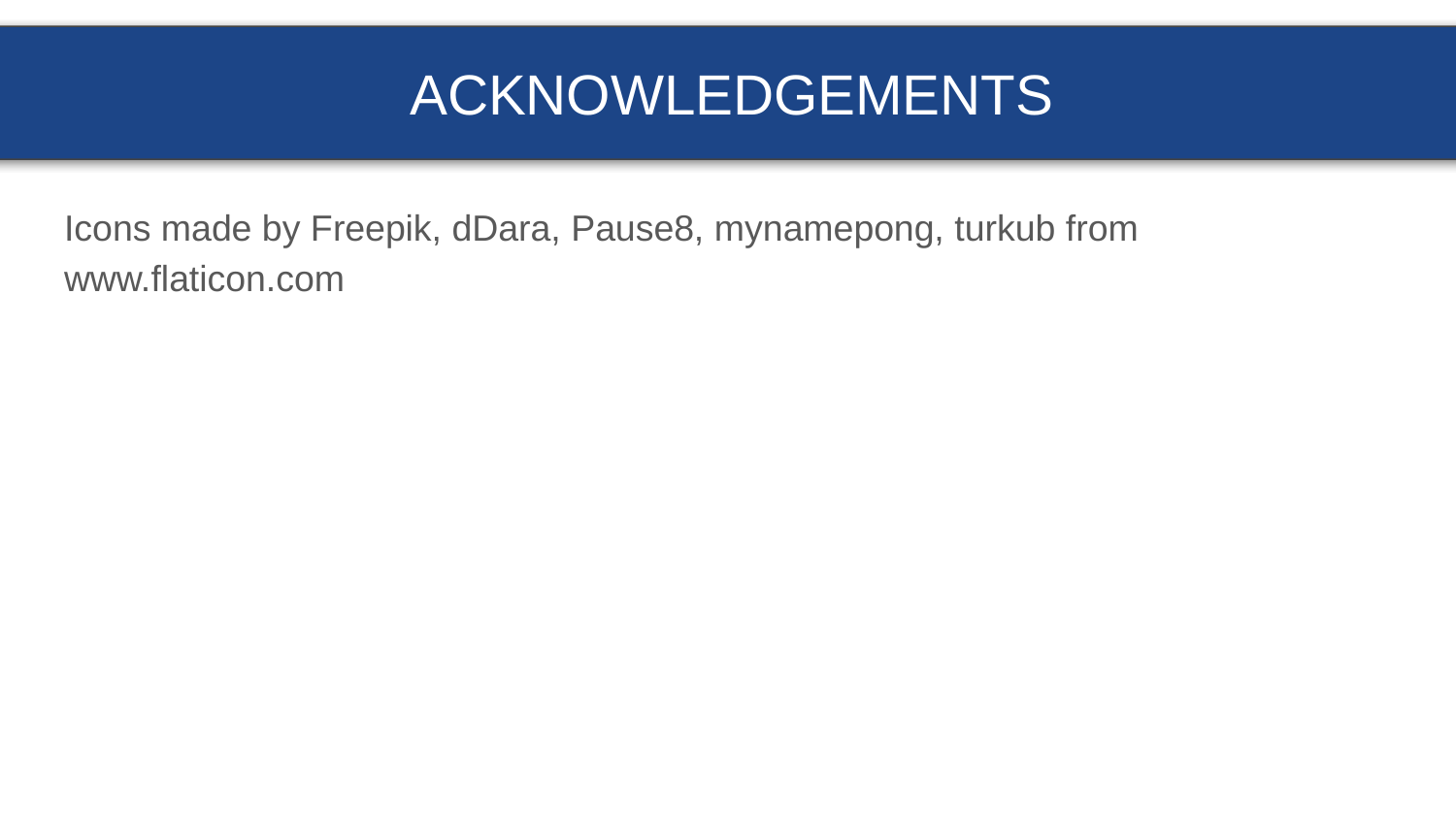

ACKNOWLEDGEMENTS
Icons made by Freepik, dDara, Pause8, mynamepong, turkub from www.flaticon.com